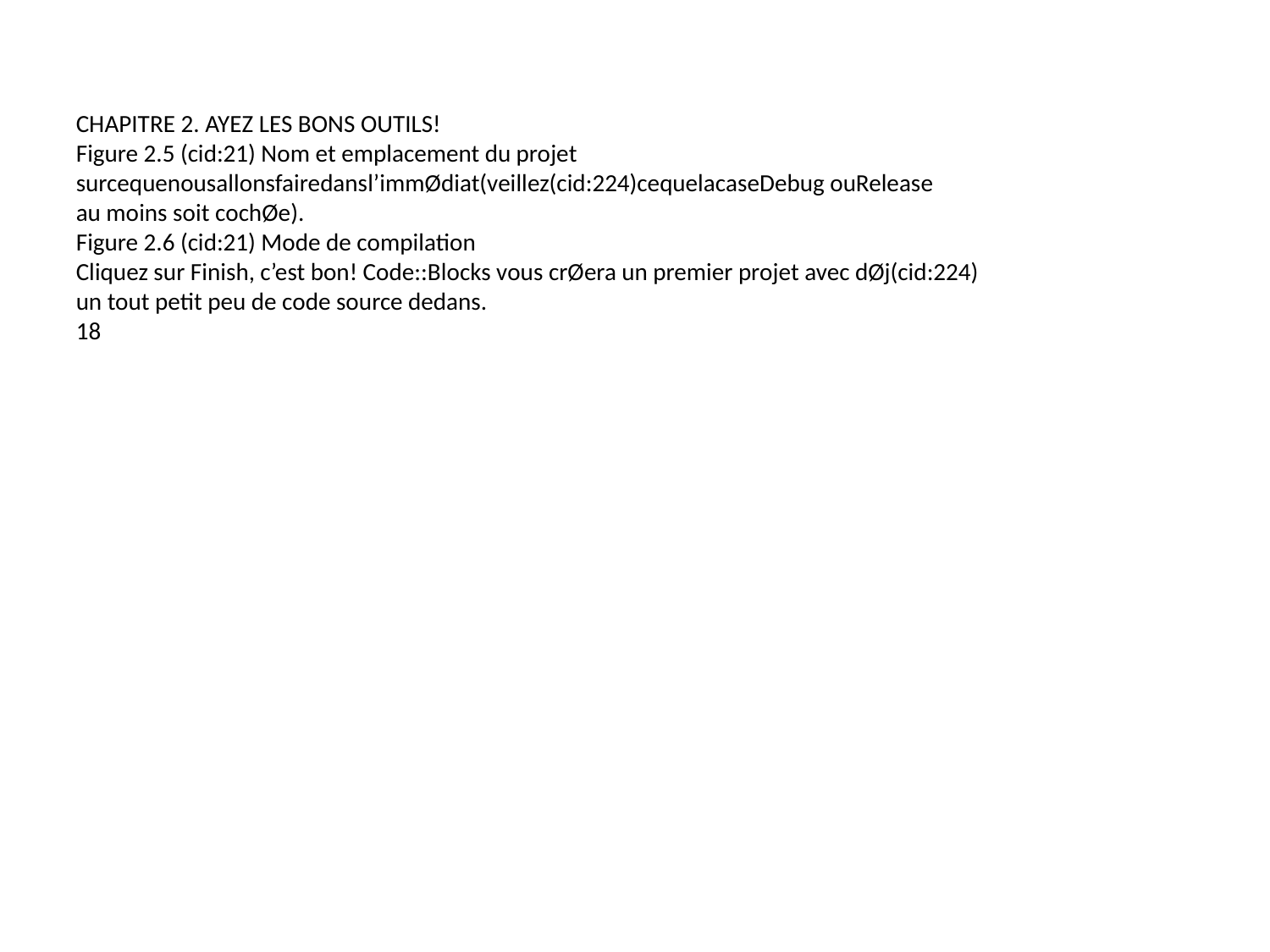

CHAPITRE 2. AYEZ LES BONS OUTILS!
Figure 2.5 (cid:21) Nom et emplacement du projet
surcequenousallonsfairedansl’immØdiat(veillez(cid:224)cequelacaseDebug ouRelease
au moins soit cochØe).
Figure 2.6 (cid:21) Mode de compilation
Cliquez sur Finish, c’est bon! Code::Blocks vous crØera un premier projet avec dØj(cid:224)
un tout petit peu de code source dedans.
18